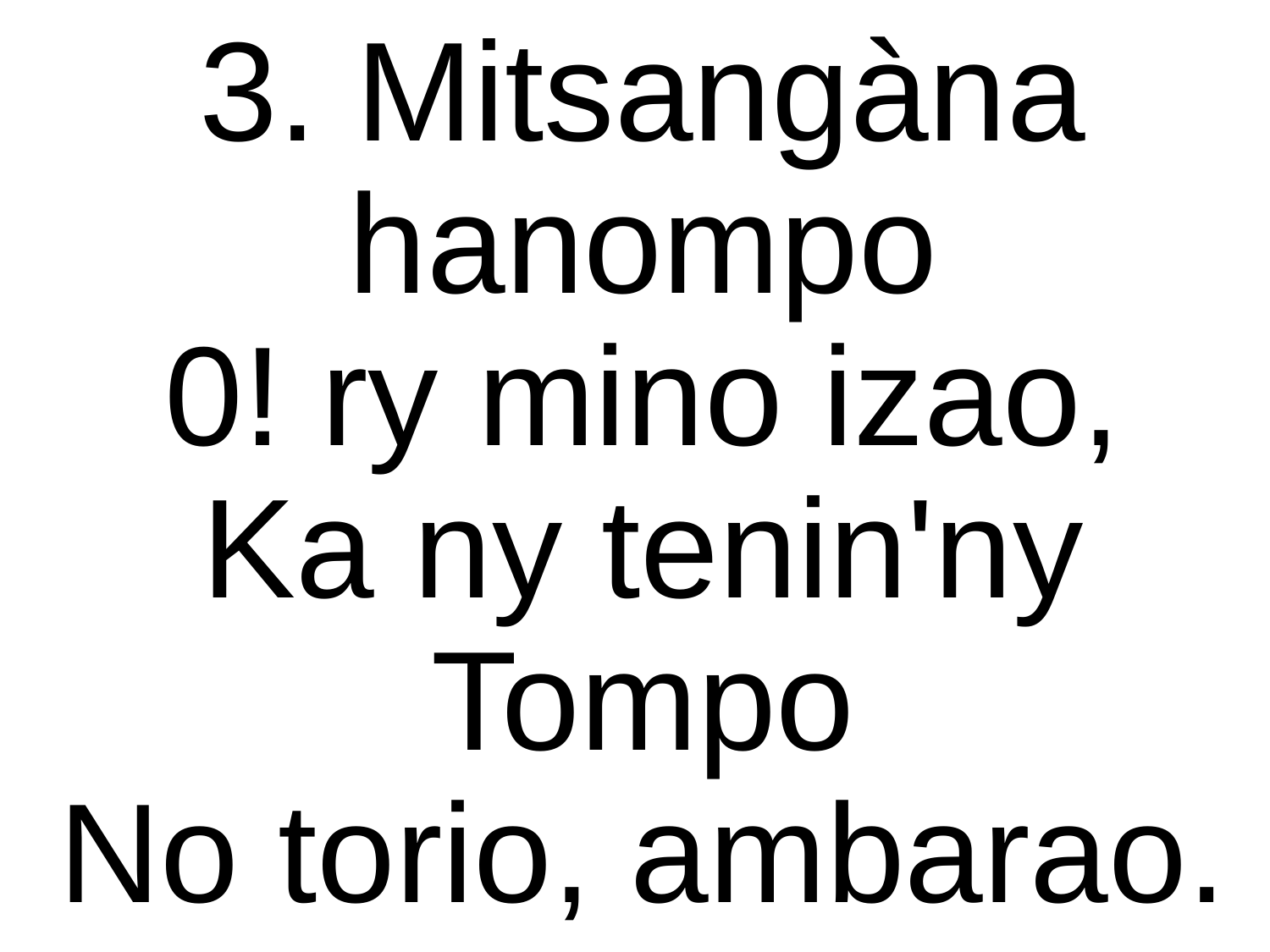

3. Mitsangàna hanompo
0! ry mino izao,
Ka ny tenin'ny Tompo
No torio, ambarao.